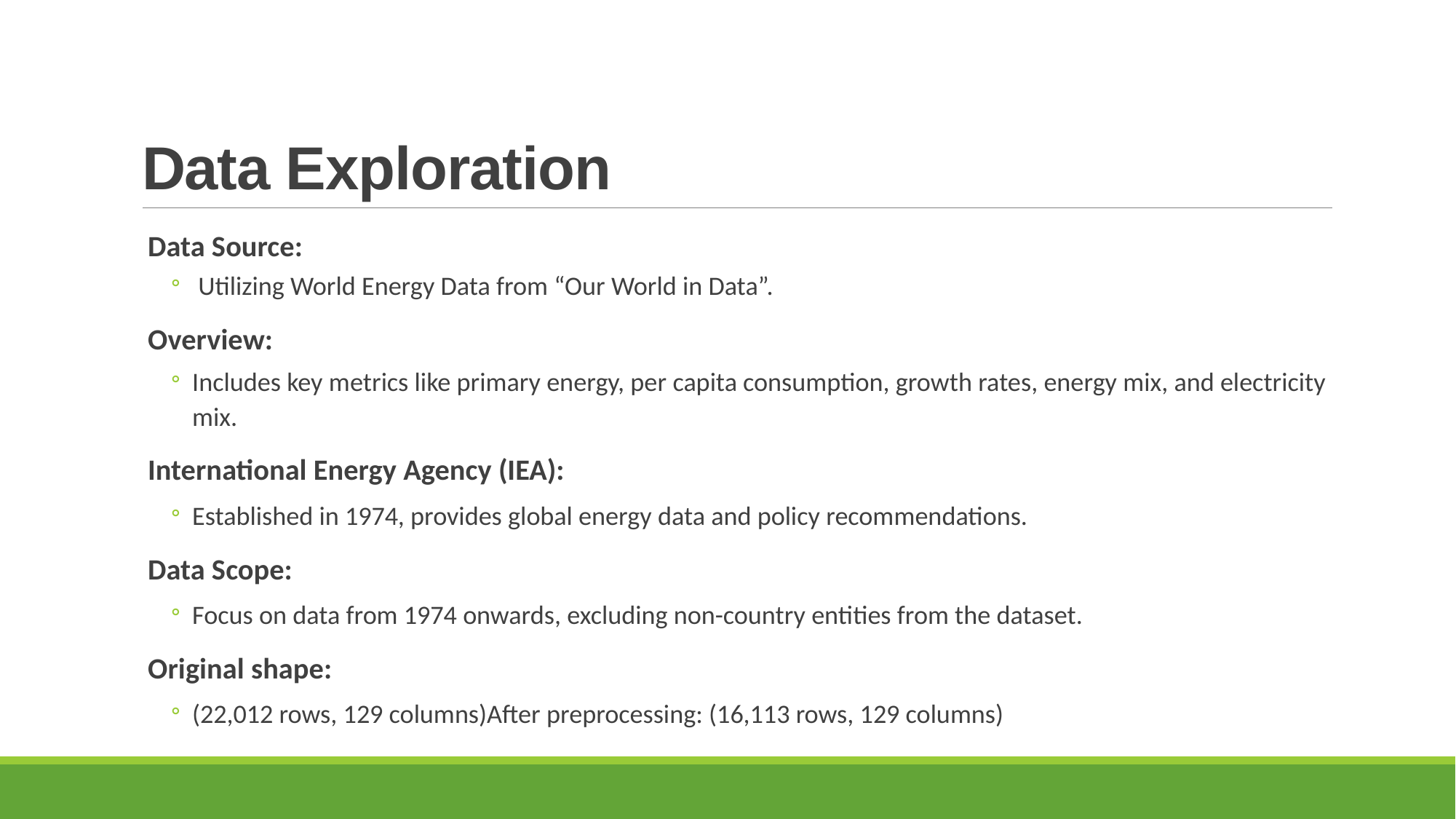

# Data Exploration
Data Source:
 Utilizing World Energy Data from “Our World in Data”.
Overview:
Includes key metrics like primary energy, per capita consumption, growth rates, energy mix, and electricity mix.
International Energy Agency (IEA):
Established in 1974, provides global energy data and policy recommendations.
Data Scope:
Focus on data from 1974 onwards, excluding non-country entities from the dataset.
Original shape:
(22,012 rows, 129 columns)After preprocessing: (16,113 rows, 129 columns)